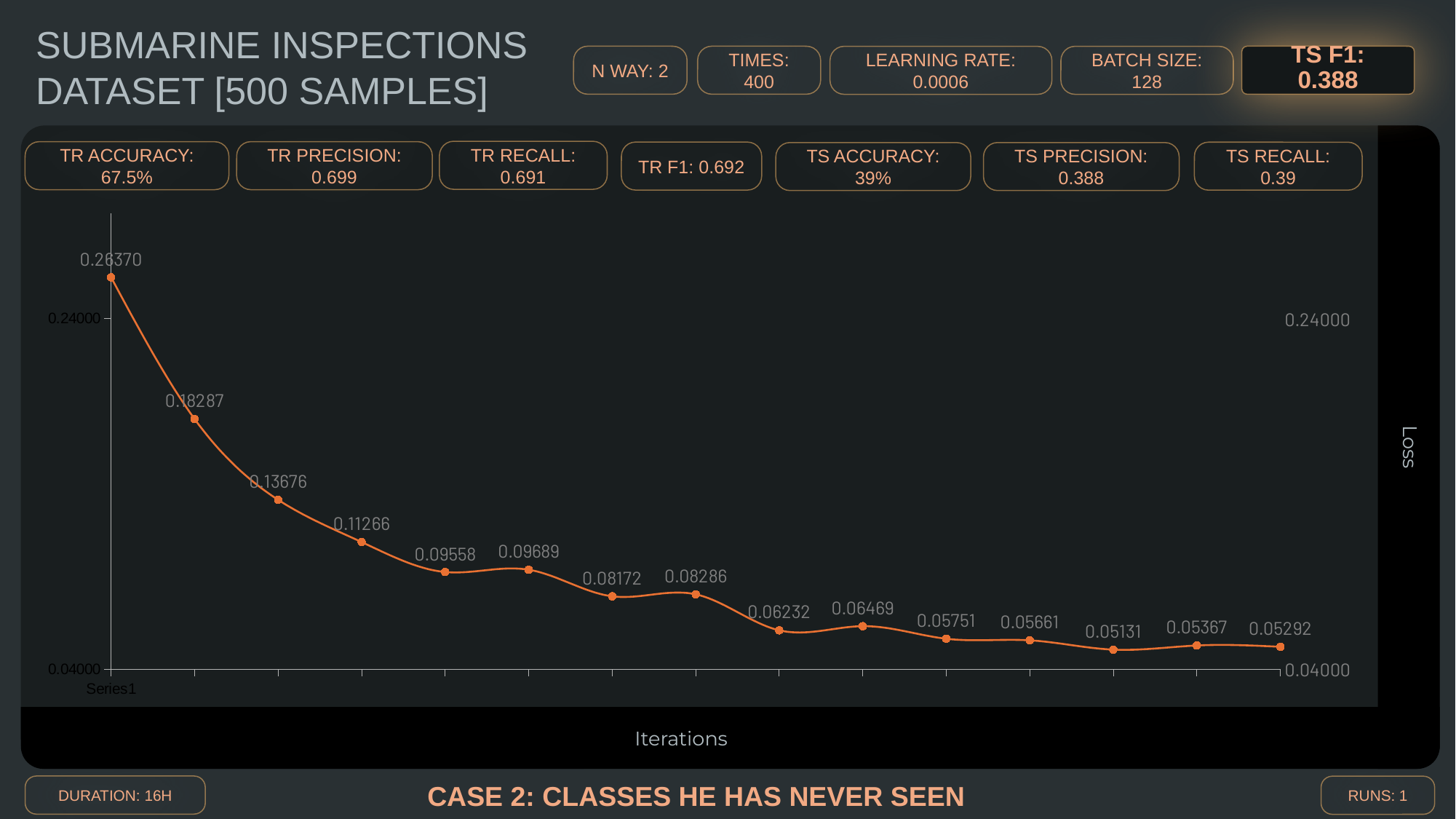

SUBMARINE INSPECTIONS DATASET [500 SAMPLES]
N WAY: 2
TIMES: 400
TS F1: 0.388
LEARNING RATE: 0.0006
BATCH SIZE: 128

TR RECALL: 0.691
TR ACCURACY: 67.5%
TR PRECISION: 0.699
TR F1: 0.692
TS RECALL: 0.39
TS ACCURACY: 39%
TS PRECISION: 0.388

### Chart

| Category | Column2 |
|---|---|
Loss

Iterations
CASE 2: CLASSES HE HAS NEVER SEEN
DURATION: 16H
RUNS: 1